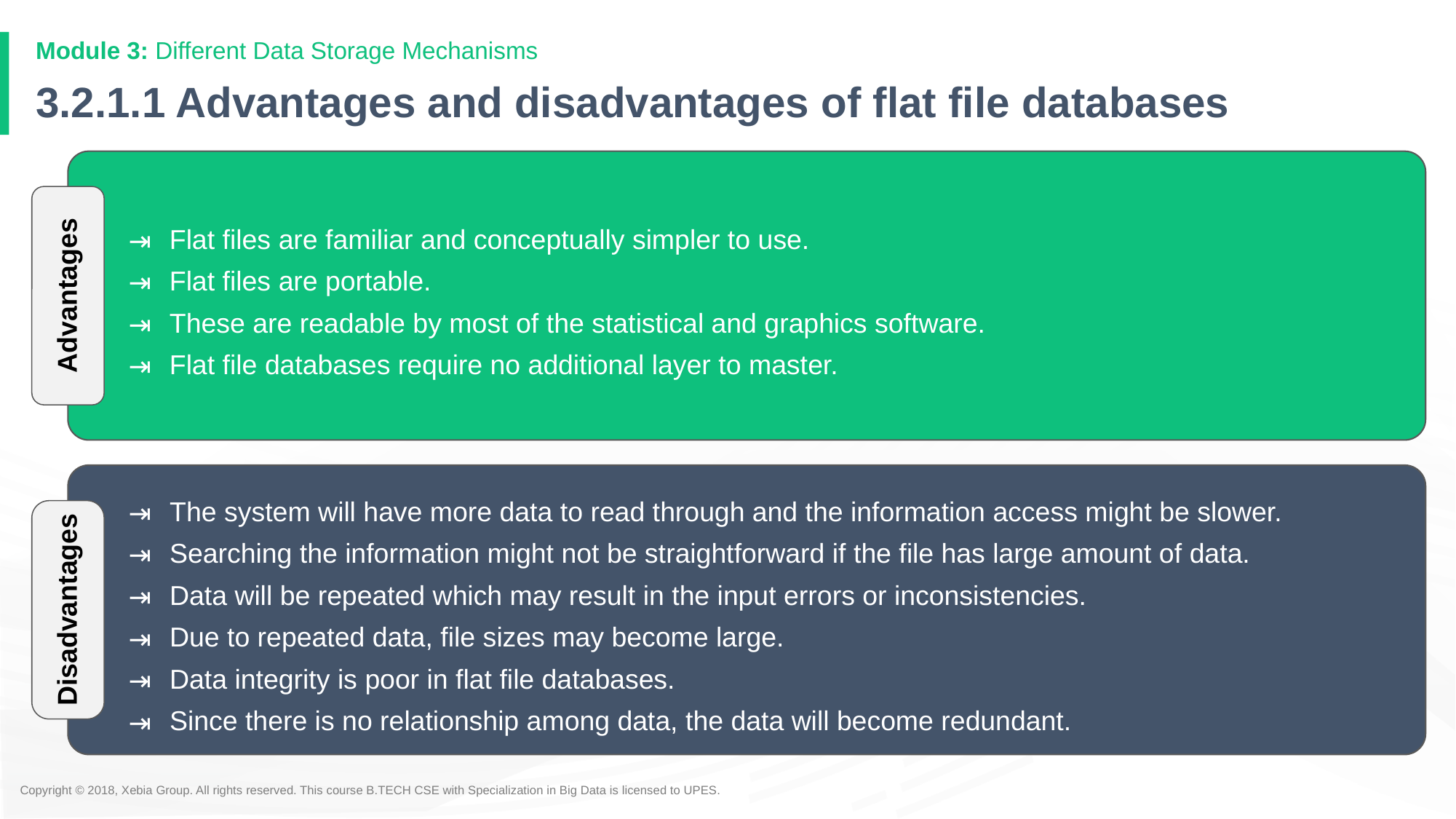

Module 3: Different Data Storage Mechanisms
# 3.2.1.1 Advantages and disadvantages of flat file databases
Flat files are familiar and conceptually simpler to use.
Flat files are portable.
These are readable by most of the statistical and graphics software.
Flat file databases require no additional layer to master.

Advantages
The system will have more data to read through and the information access might be slower.
Searching the information might not be straightforward if the file has large amount of data.
Data will be repeated which may result in the input errors or inconsistencies.
Due to repeated data, file sizes may become large.
Data integrity is poor in flat file databases.
Since there is no relationship among data, the data will become redundant.
Disadvantages